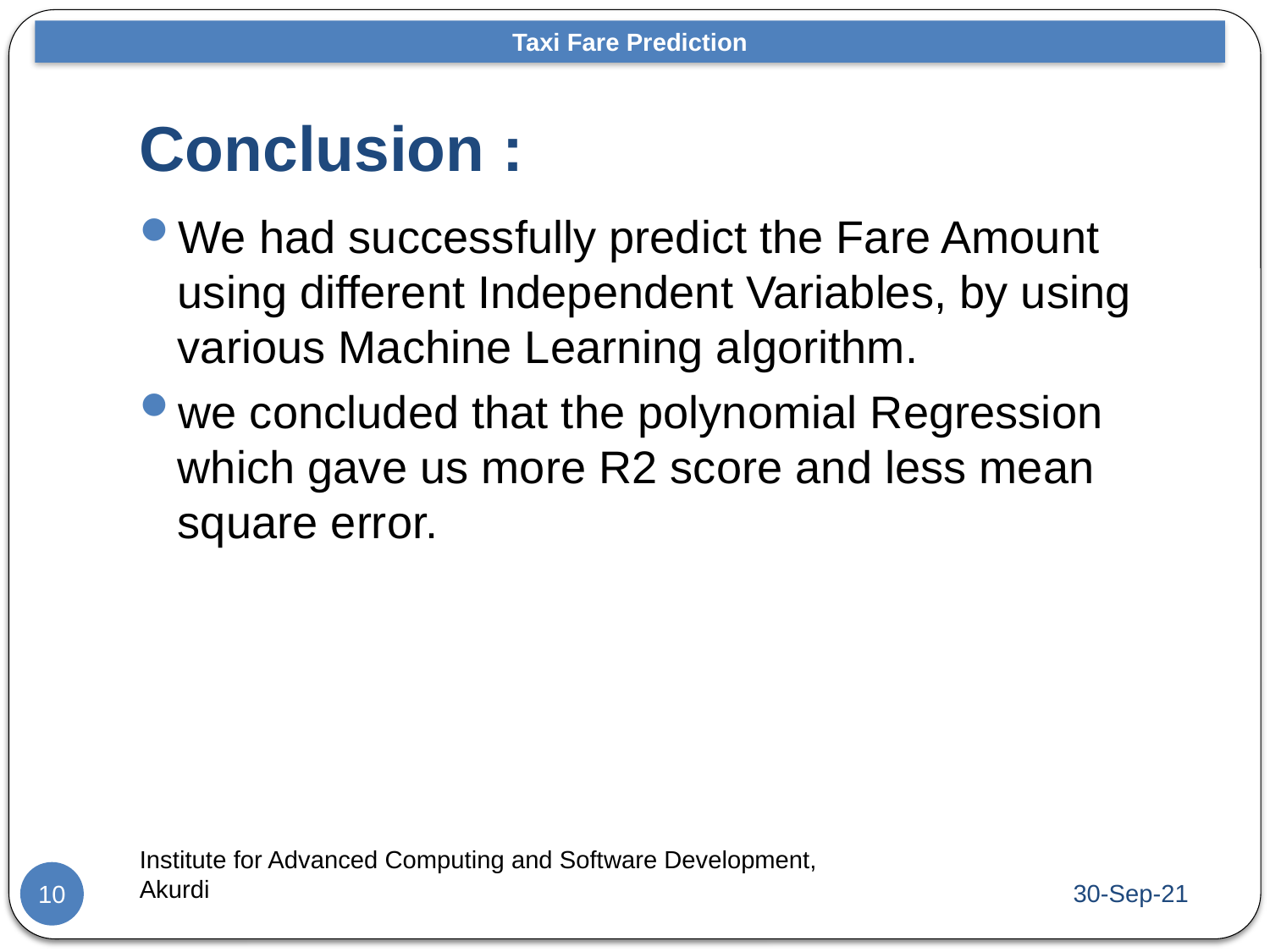

Taxi Fare Prediction
# Conclusion :
We had successfully predict the Fare Amount using different Independent Variables, by using various Machine Learning algorithm.
we concluded that the polynomial Regression which gave us more R2 score and less mean square error.

Institute for Advanced Computing and Software Development,  Akurdi

30-Sep-21
10